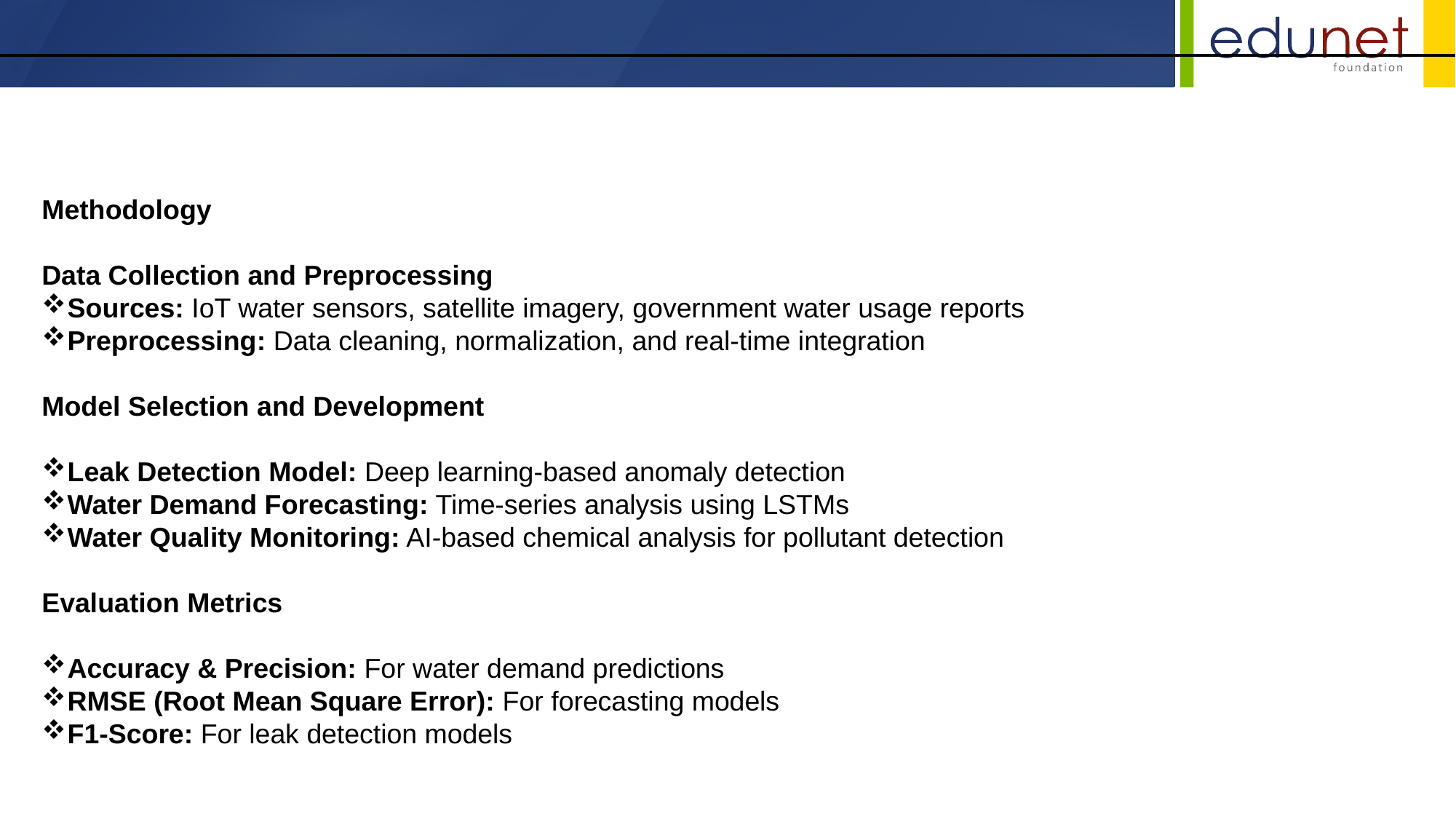

Methodology

Data Collection and Preprocessing
Sources: IoT water sensors, satellite imagery, government water usage reports
Preprocessing: Data cleaning, normalization, and real-time integration

Model Selection and Development

Leak Detection Model: Deep learning-based anomaly detection
Water Demand Forecasting: Time-series analysis using LSTMs
Water Quality Monitoring: AI-based chemical analysis for pollutant detection

Evaluation Metrics

Accuracy & Precision: For water demand predictions
RMSE (Root Mean Square Error): For forecasting models
F1-Score: For leak detection models